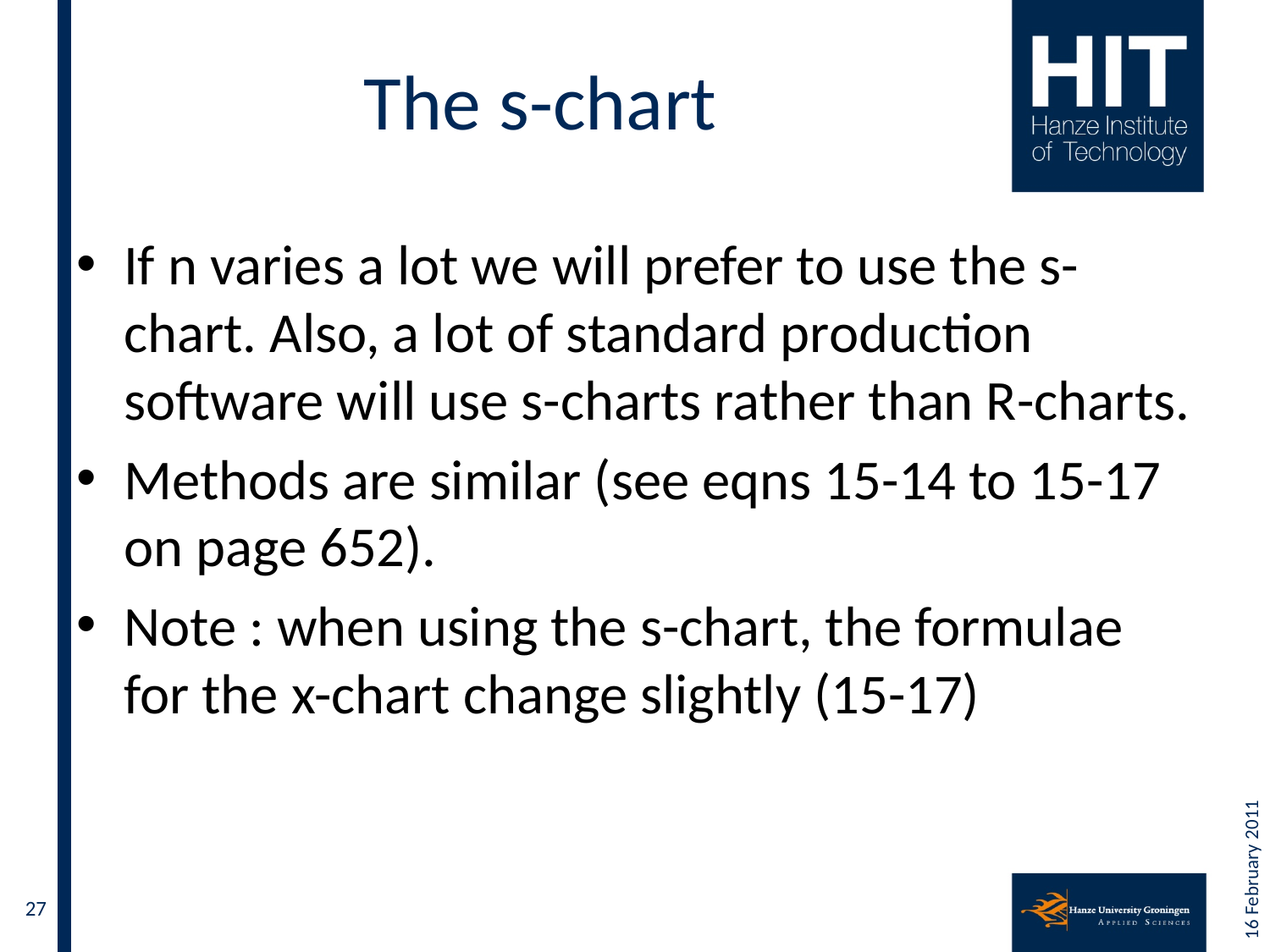

# The s-chart
If n varies a lot we will prefer to use the s-chart. Also, a lot of standard production software will use s-charts rather than R-charts.
Methods are similar (see eqns 15-14 to 15-17 on page 652).
Note : when using the s-chart, the formulae for the x-chart change slightly (15-17)
16 February 2011
27